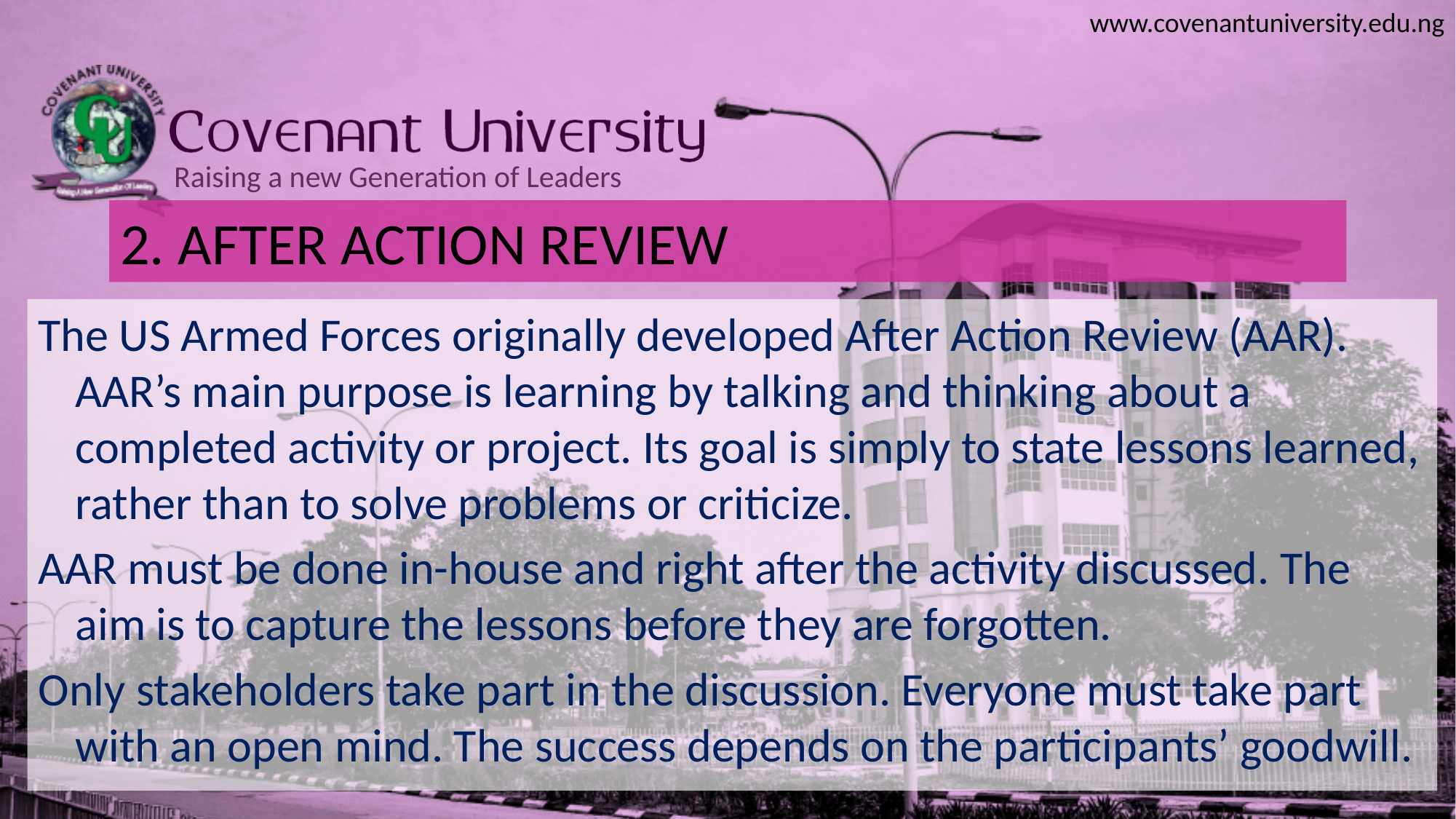

# 2. AFTER ACTION REVIEW
The US Armed Forces originally developed After Action Review (AAR). AAR’s main purpose is learning by talking and thinking about a completed activity or project. Its goal is simply to state lessons learned, rather than to solve problems or criticize.
AAR must be done in-house and right after the activity discussed. The aim is to capture the lessons before they are forgotten.
Only stakeholders take part in the discussion. Everyone must take part with an open mind. The success depends on the participants’ goodwill.